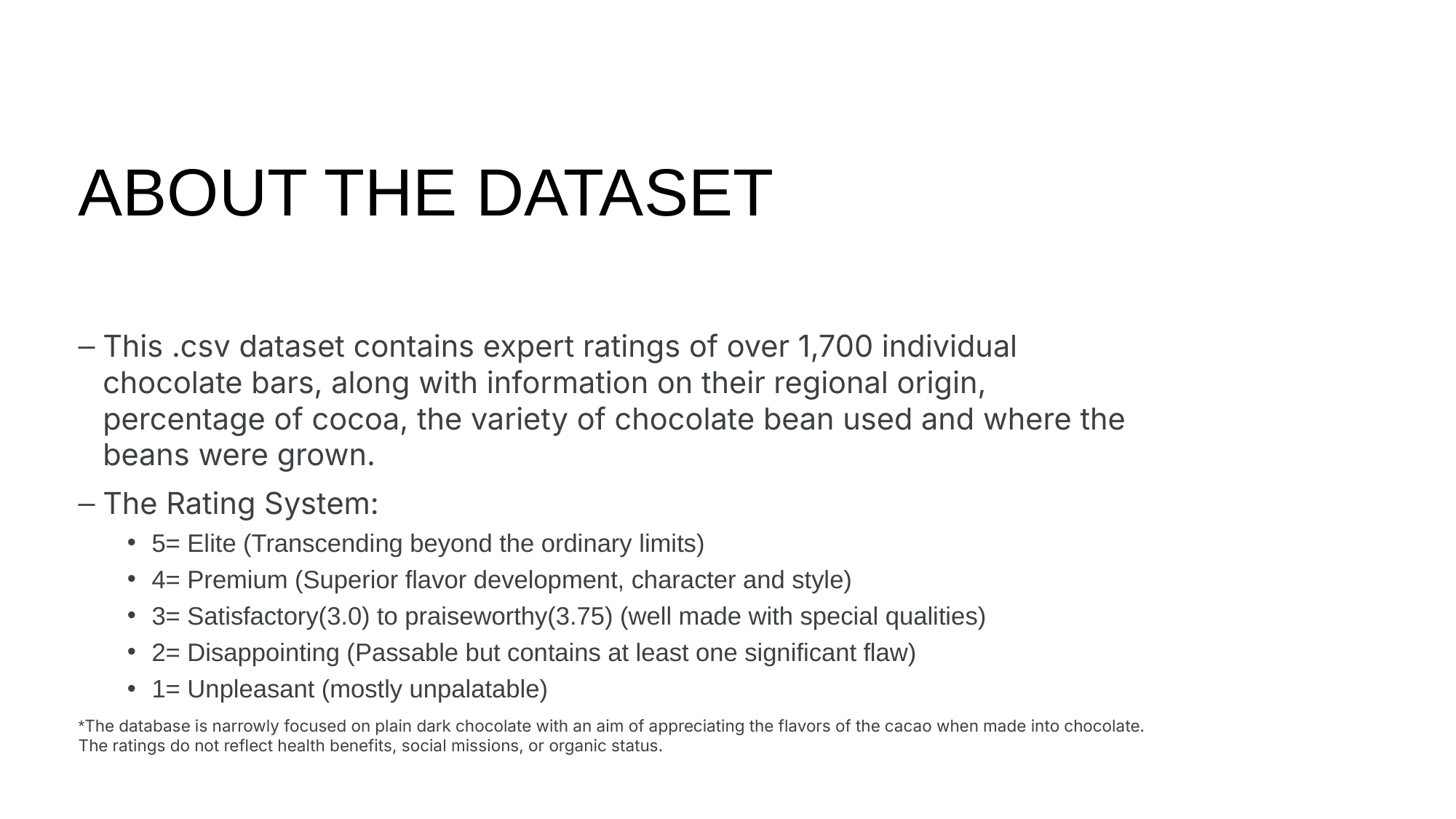

# ABOUT THE DATASET
This .csv dataset contains expert ratings of over 1,700 individual chocolate bars, along with information on their regional origin, percentage of cocoa, the variety of chocolate bean used and where the beans were grown.
The Rating System:
5= Elite (Transcending beyond the ordinary limits)
4= Premium (Superior flavor development, character and style)
3= Satisfactory(3.0) to praiseworthy(3.75) (well made with special qualities)
2= Disappointing (Passable but contains at least one significant flaw)
1= Unpleasant (mostly unpalatable)
*The database is narrowly focused on plain dark chocolate with an aim of appreciating the flavors of the cacao when made into chocolate. The ratings do not reflect health benefits, social missions, or organic status.